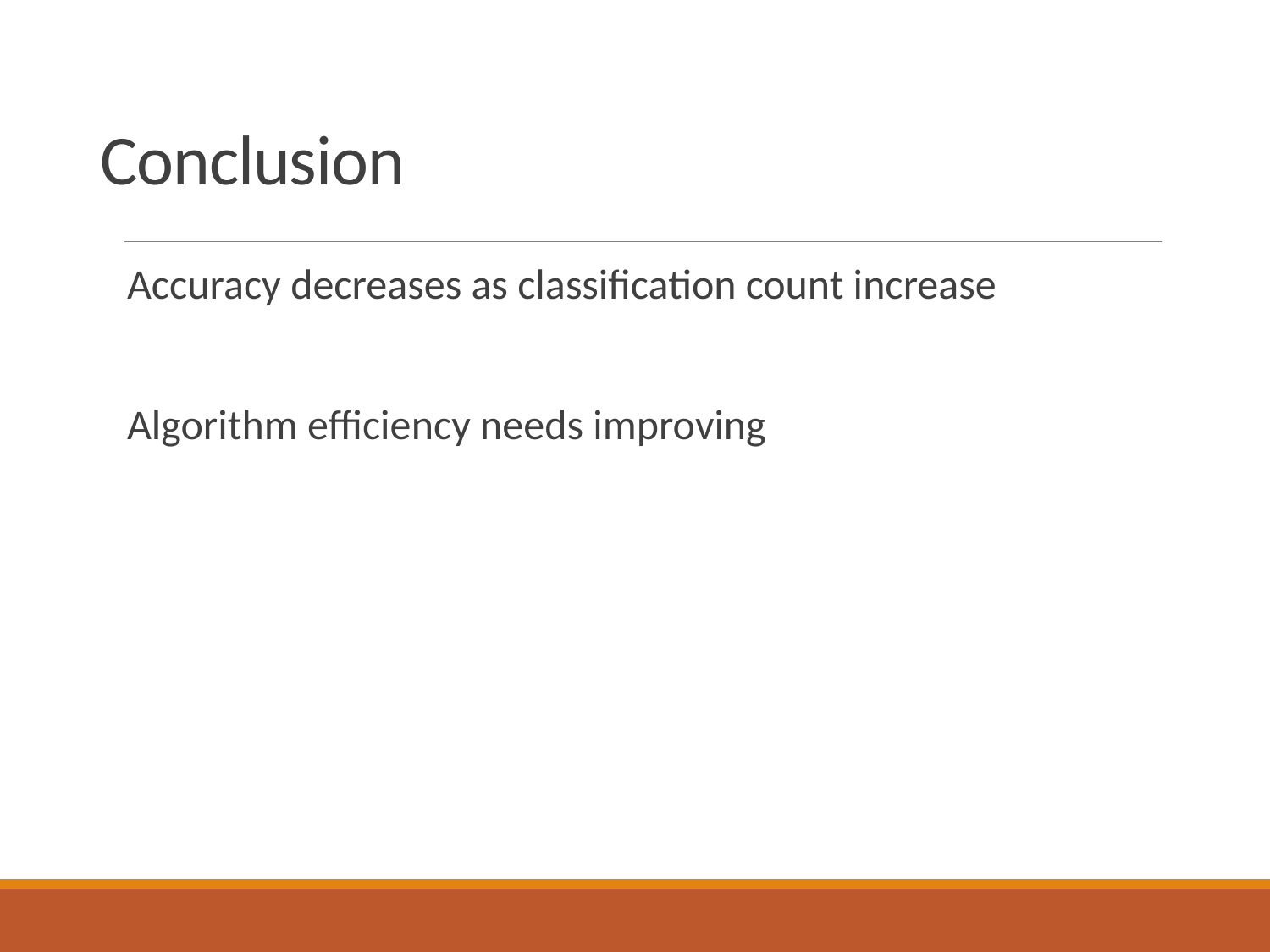

# Conclusion
Accuracy decreases as classification count increase

Algorithm efficiency needs improving